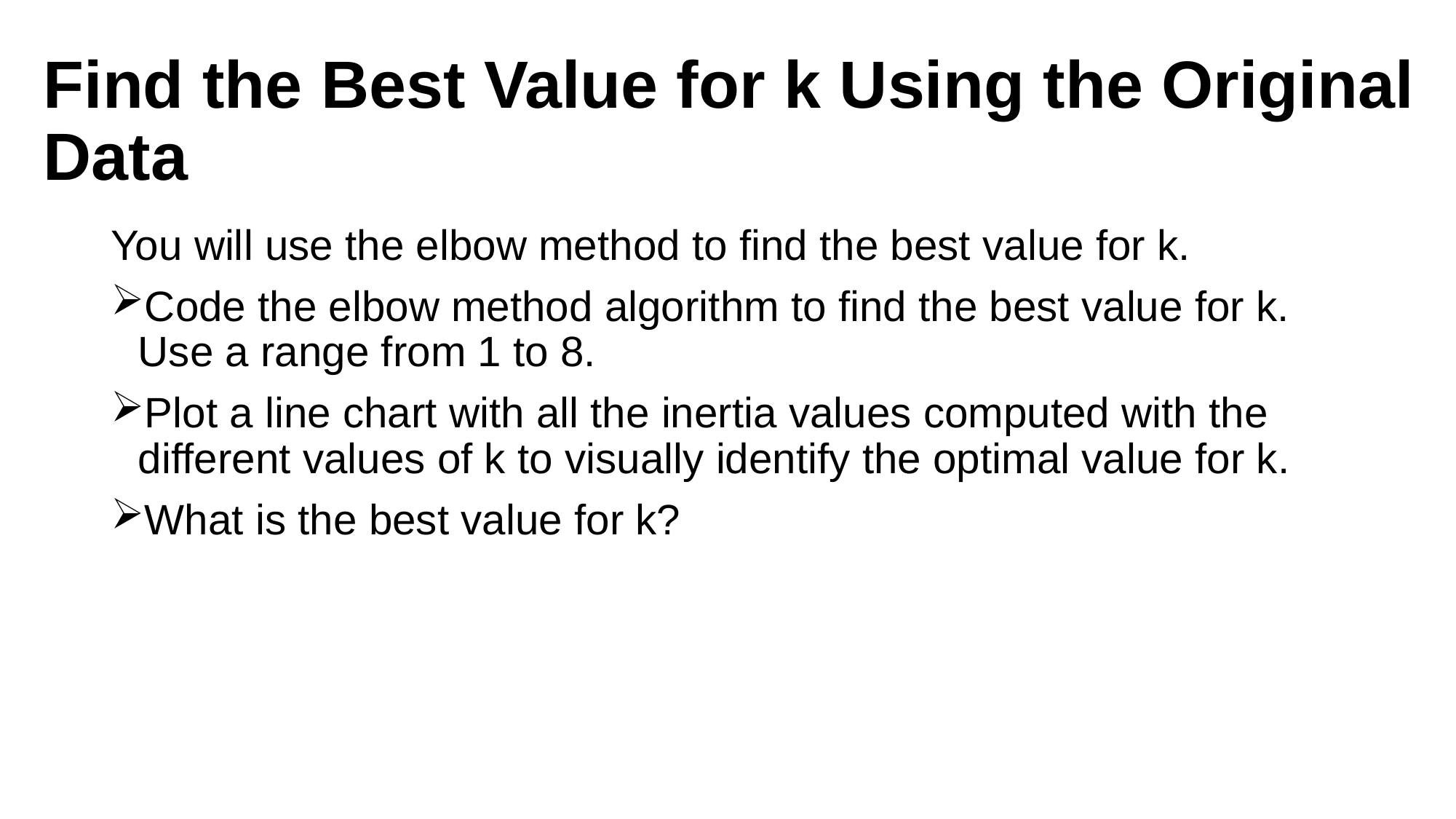

# Find the Best Value for k Using the Original Data
You will use the elbow method to find the best value for k.
Code the elbow method algorithm to find the best value for k. Use a range from 1 to 8.
Plot a line chart with all the inertia values computed with the different values of k to visually identify the optimal value for k.
What is the best value for k?